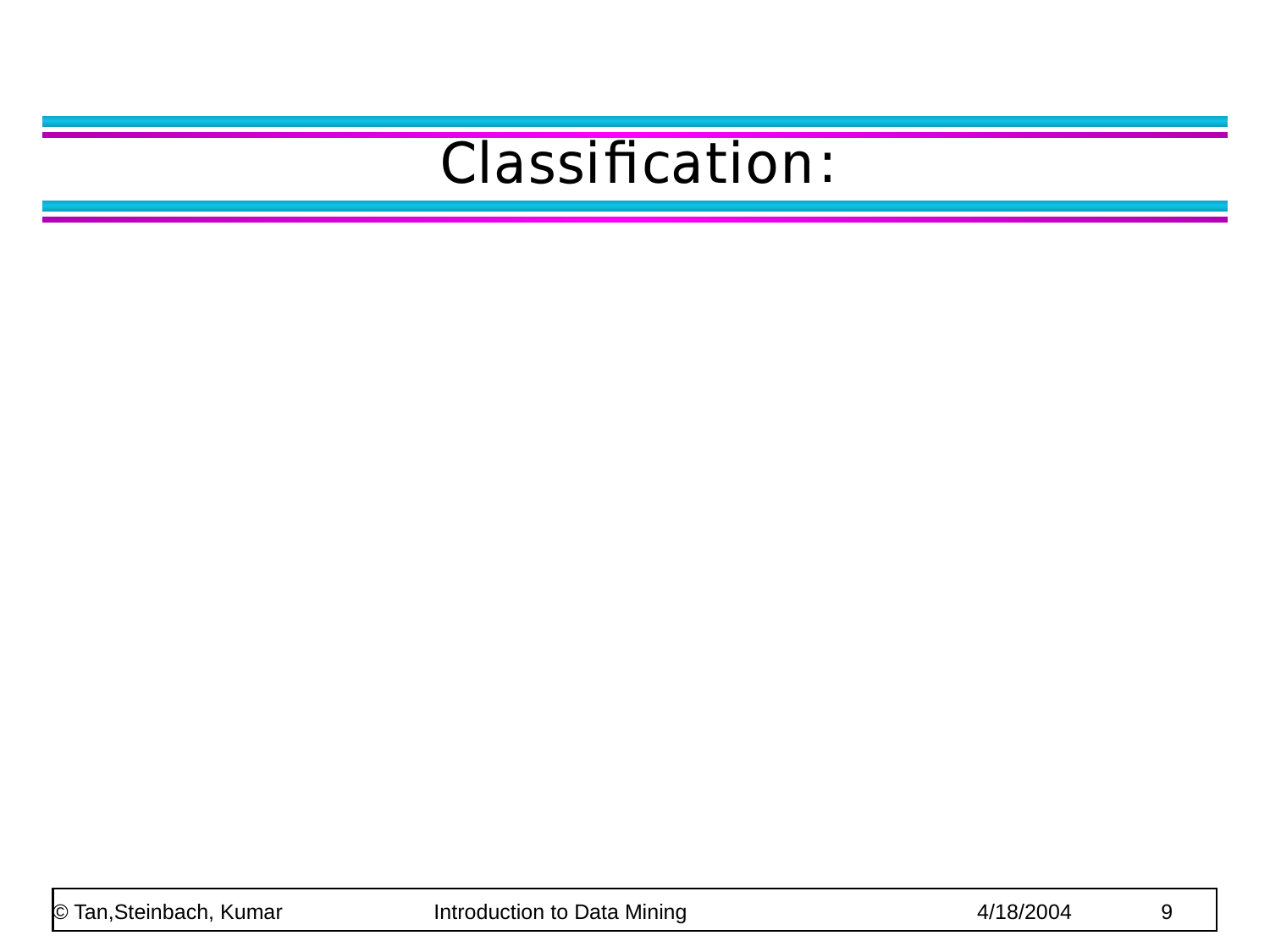

# Classification:

© Tan,Steinbach, Kumar 	    	Introduction to Data Mining        		      4/18/2004               9